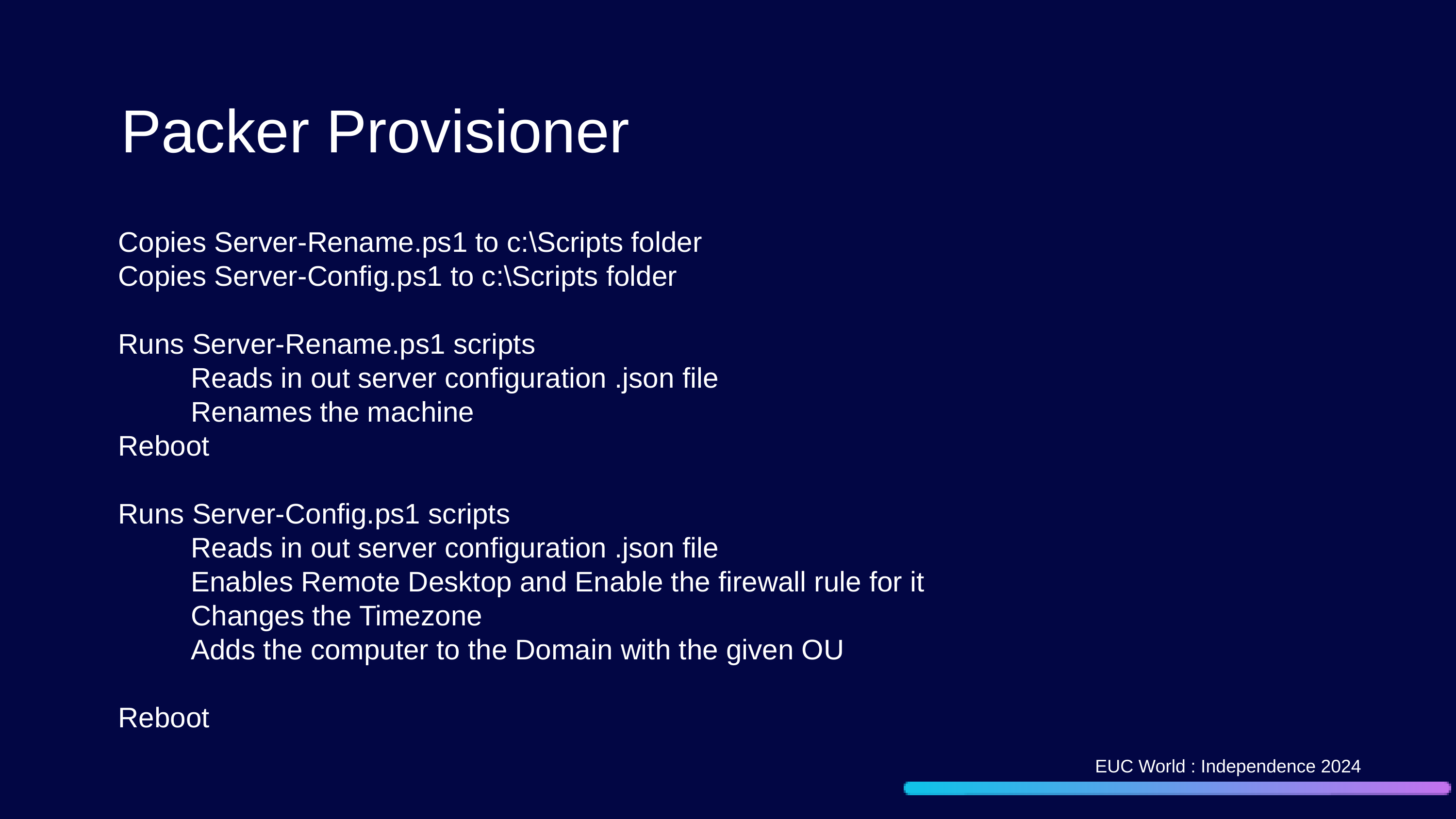

Packer Provisioner
Copies Server-Rename.ps1 to c:\Scripts folder
Copies Server-Config.ps1 to c:\Scripts folder

Runs Server-Rename.ps1 scripts
	Reads in out server configuration .json file
	Renames the machine
Reboot

Runs Server-Config.ps1 scripts
	Reads in out server configuration .json file
	Enables Remote Desktop and Enable the firewall rule for it
	Changes the Timezone
	Adds the computer to the Domain with the given OU

Reboot
EUC World : Independence 2024